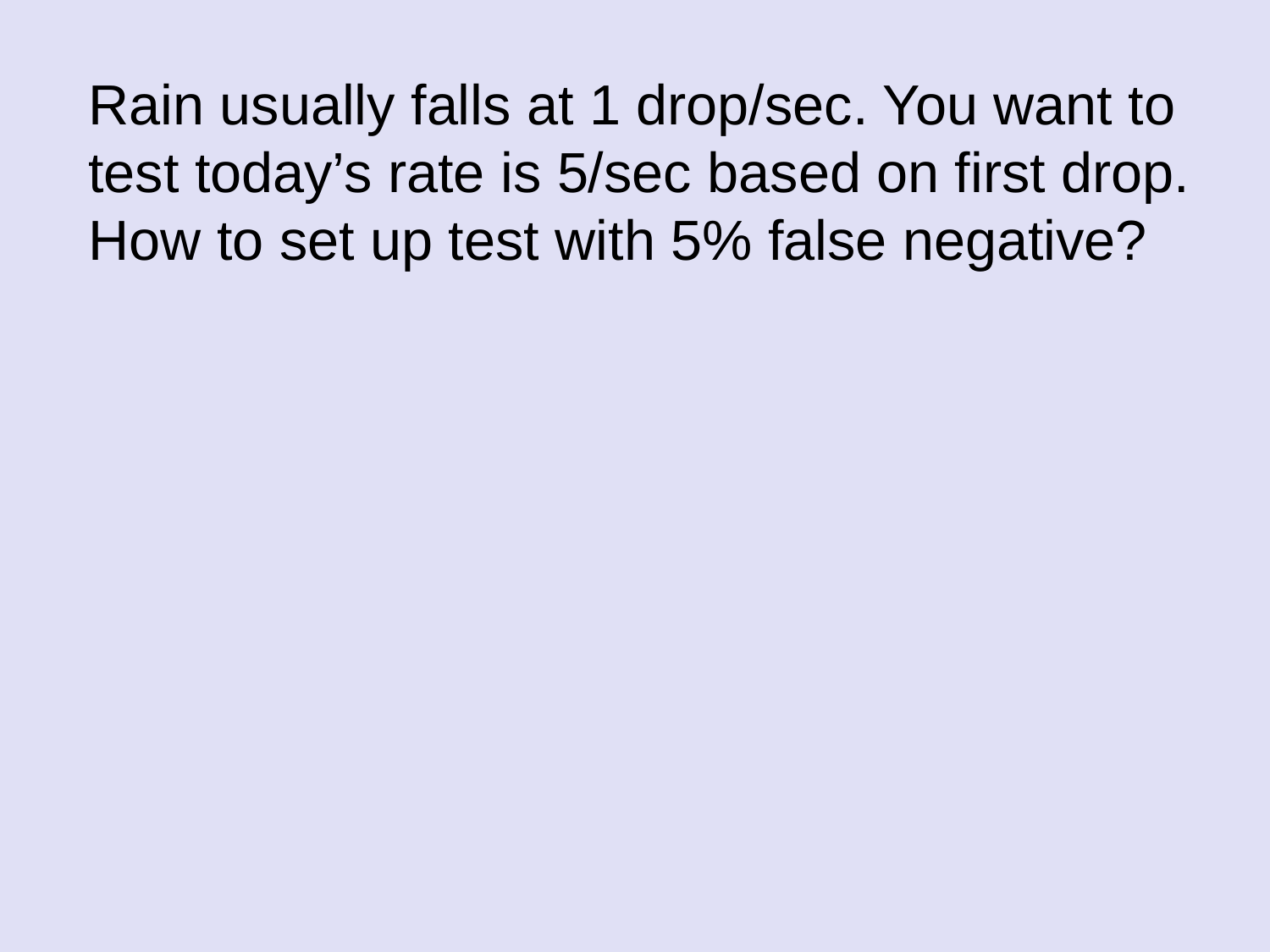

Rain usually falls at 1 drop/sec. You want to test today’s rate is 5/sec based on first drop. How to set up test with 5% false negative?